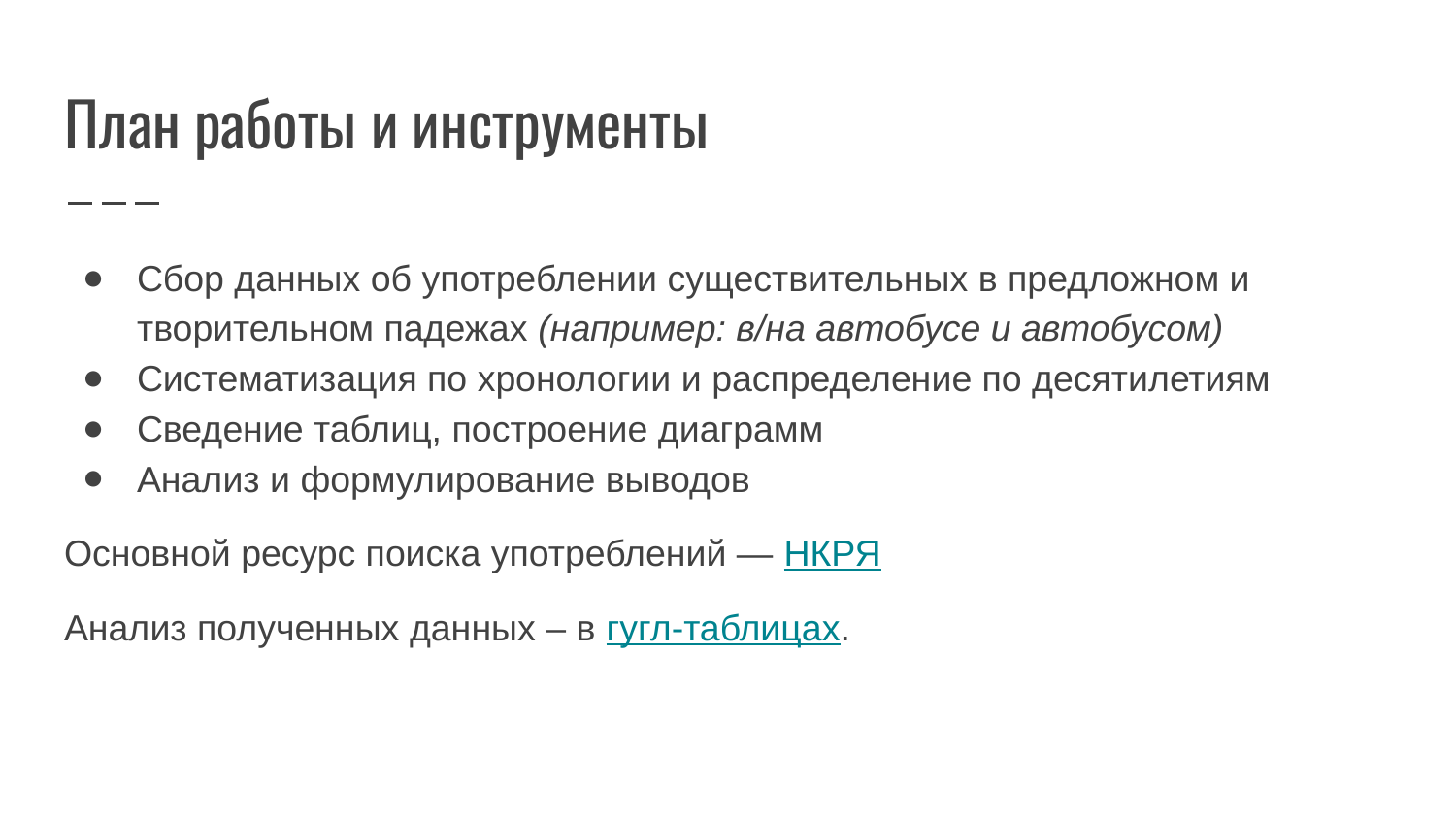

# План работы и инструменты
Сбор данных об употреблении существительных в предложном и творительном падежах (например: в/на автобусе и автобусом)
Систематизация по хронологии и распределение по десятилетиям
Сведение таблиц, построение диаграмм
Анализ и формулирование выводов
Основной ресурс поиска употреблений — НКРЯ
Анализ полученных данных – в гугл-таблицах.